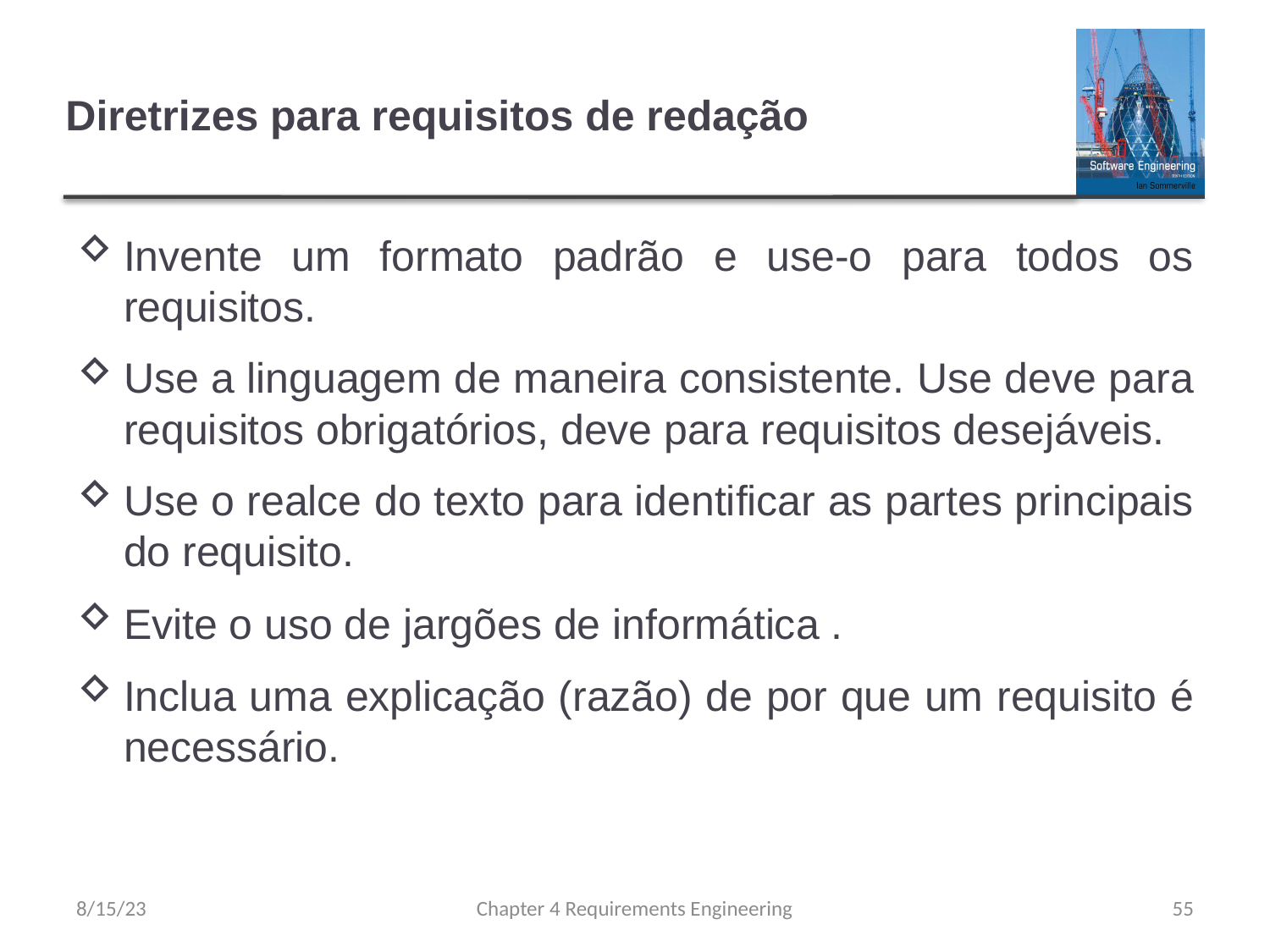

# Diretrizes para requisitos de redação
Invente um formato padrão e use-o para todos os requisitos.
Use a linguagem de maneira consistente. Use deve para requisitos obrigatórios, deve para requisitos desejáveis.
Use o realce do texto para identificar as partes principais do requisito.
Evite o uso de jargões de informática .
Inclua uma explicação (razão) de por que um requisito é necessário.
8/15/23
Chapter 4 Requirements Engineering
55